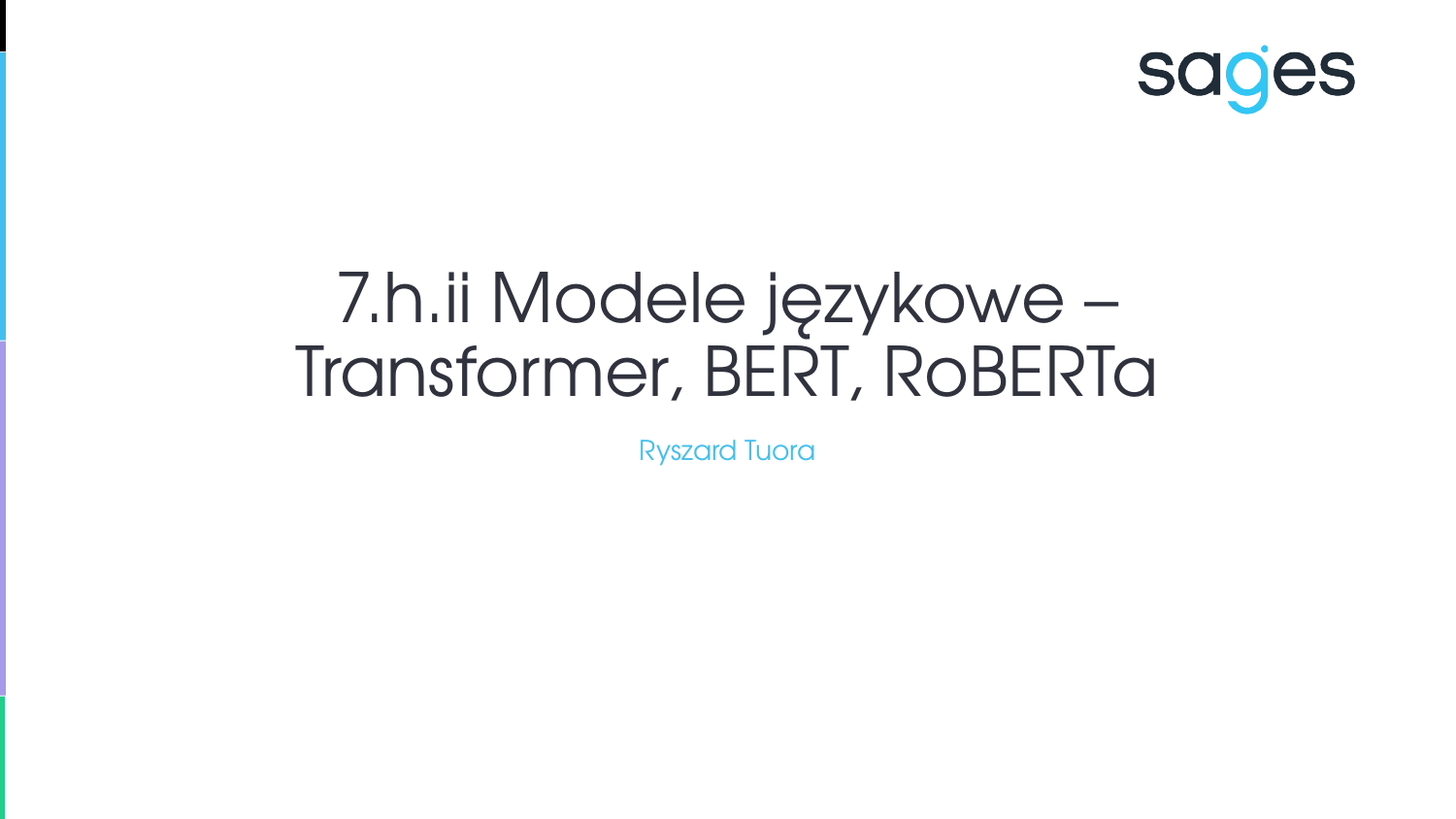

7.h.ii Modele językowe – Transformer, BERT, RoBERTa
Ryszard Tuora